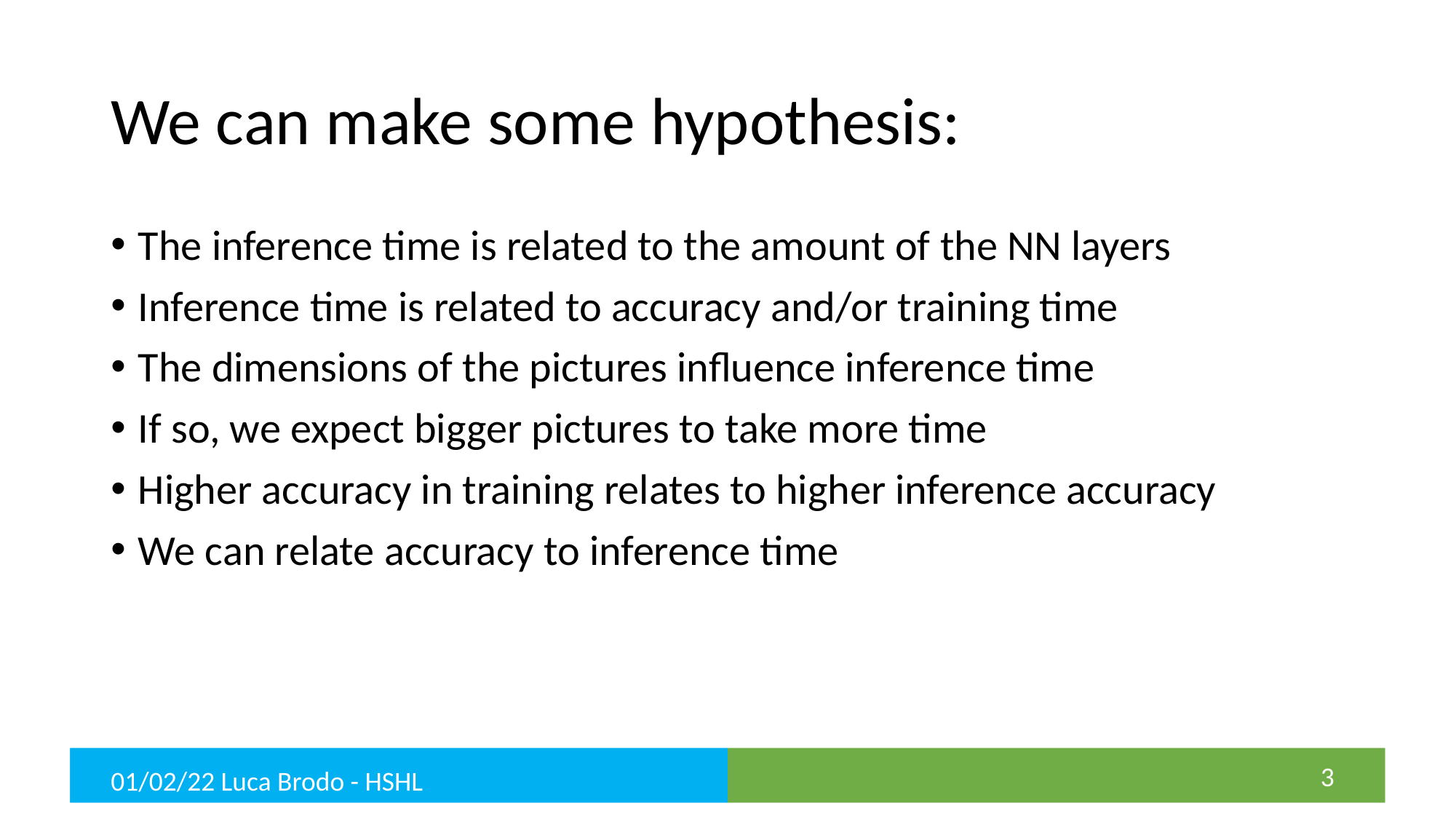

# We can make some hypothesis:
The inference time is related to the amount of the NN layers
Inference time is related to accuracy and/or training time
The dimensions of the pictures influence inference time
If so, we expect bigger pictures to take more time
Higher accuracy in training relates to higher inference accuracy
We can relate accuracy to inference time

3
01/02/22 Luca Brodo - HSHL